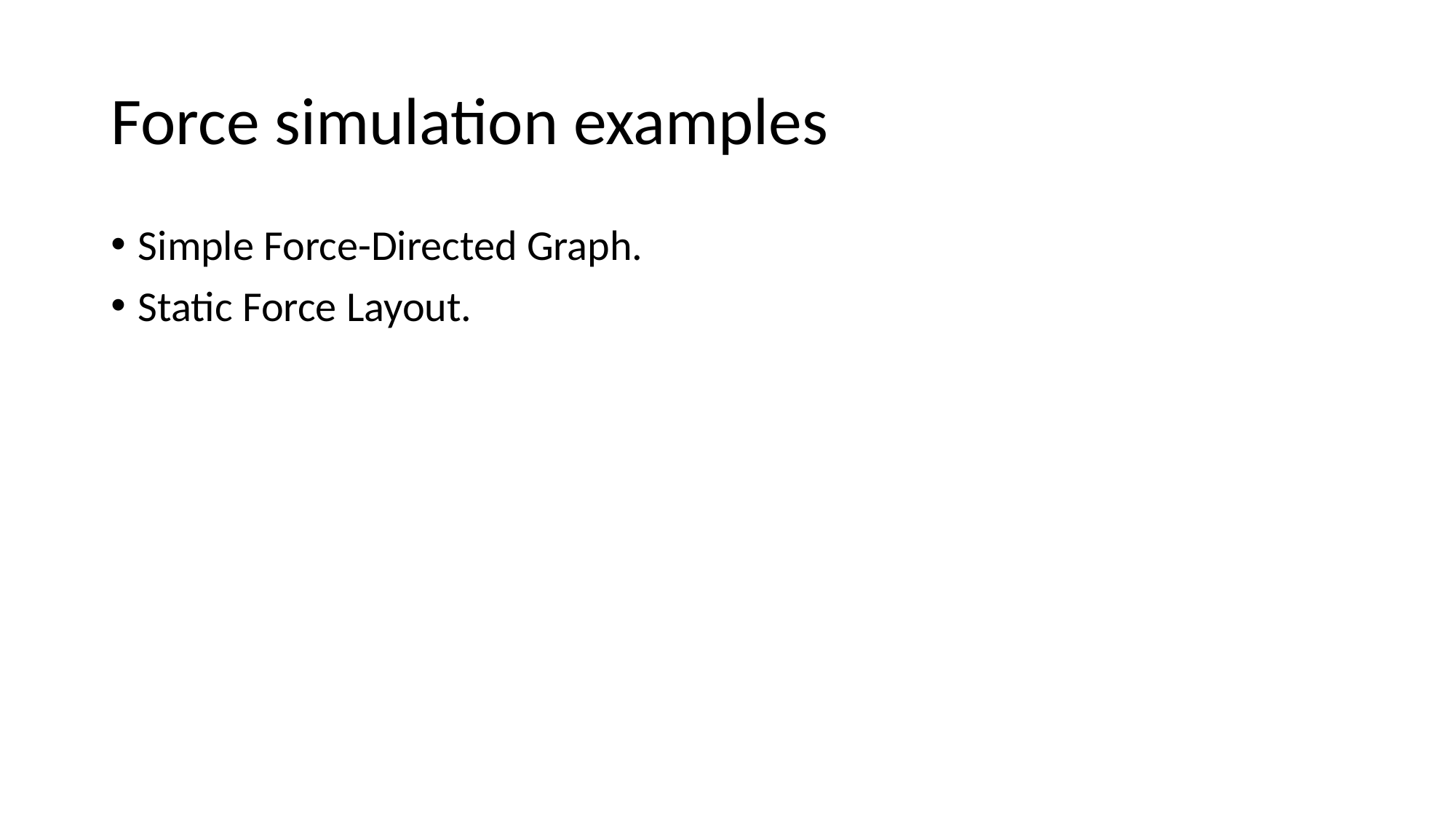

# Force simulation examples
Simple Force-Directed Graph.
Static Force Layout.